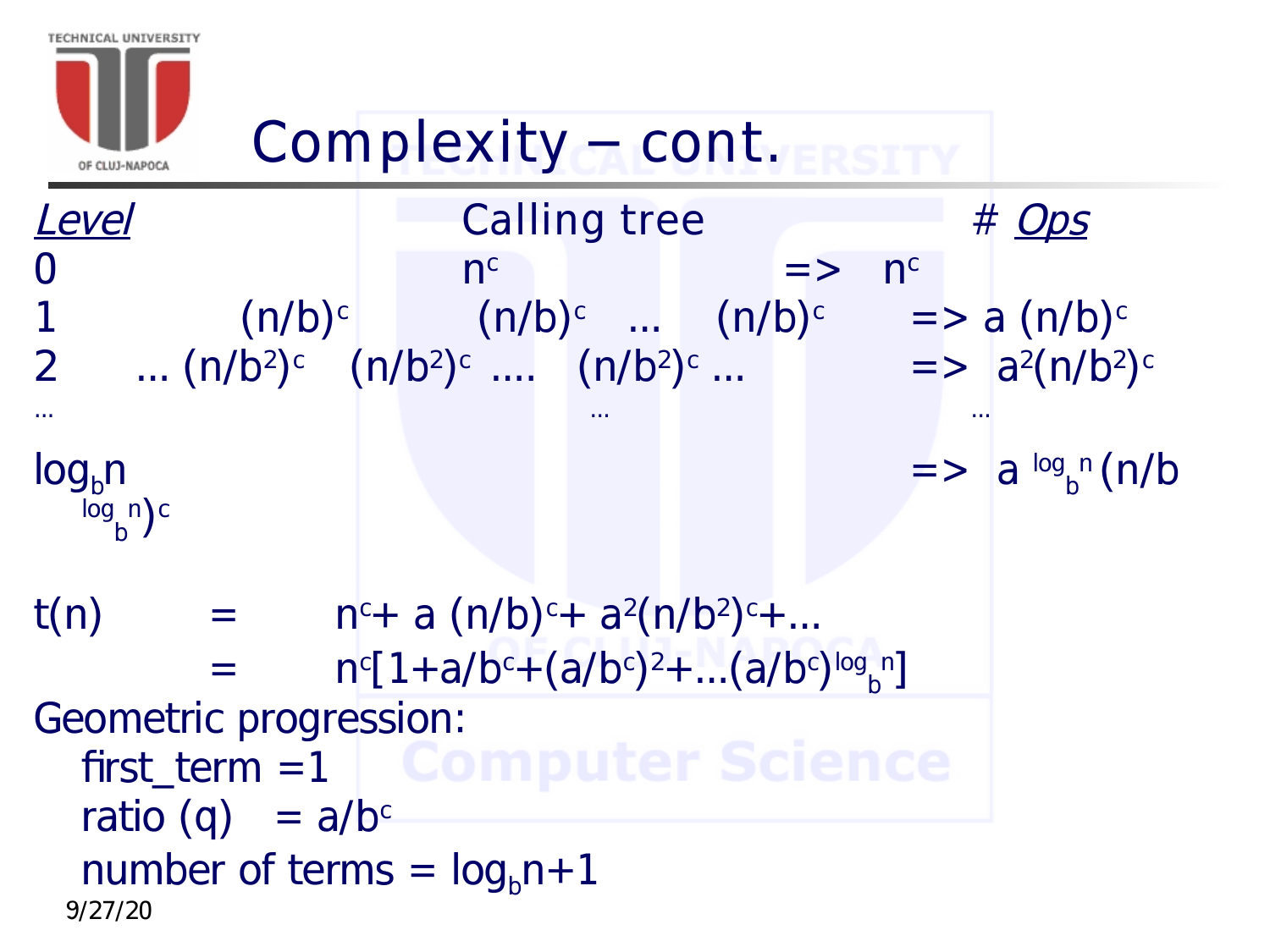

# Complexity – cont.
Level 			Calling tree 		# Ops
0	       			nc		     =>   nc
1              (n/b)c	  (n/b)c	     …	(n/b)c	     => a (n/b)c
2      … (n/b2)c      (n/b2)c  ….   (n/b2)c …	     =>  a2(n/b2)c
…			 		…			…
logbn						     =>  a logbn (n/b logbn)c

t(n)	=	nc+ a (n/b)c+ a2(n/b2)c+…
		=	nc[1+a/bc+(a/bc)2+…(a/bc)logbn]
Geometric progression:
 	first_term =1
	ratio (q)   = a/bc
	number of terms = logbn+1
9/27/20